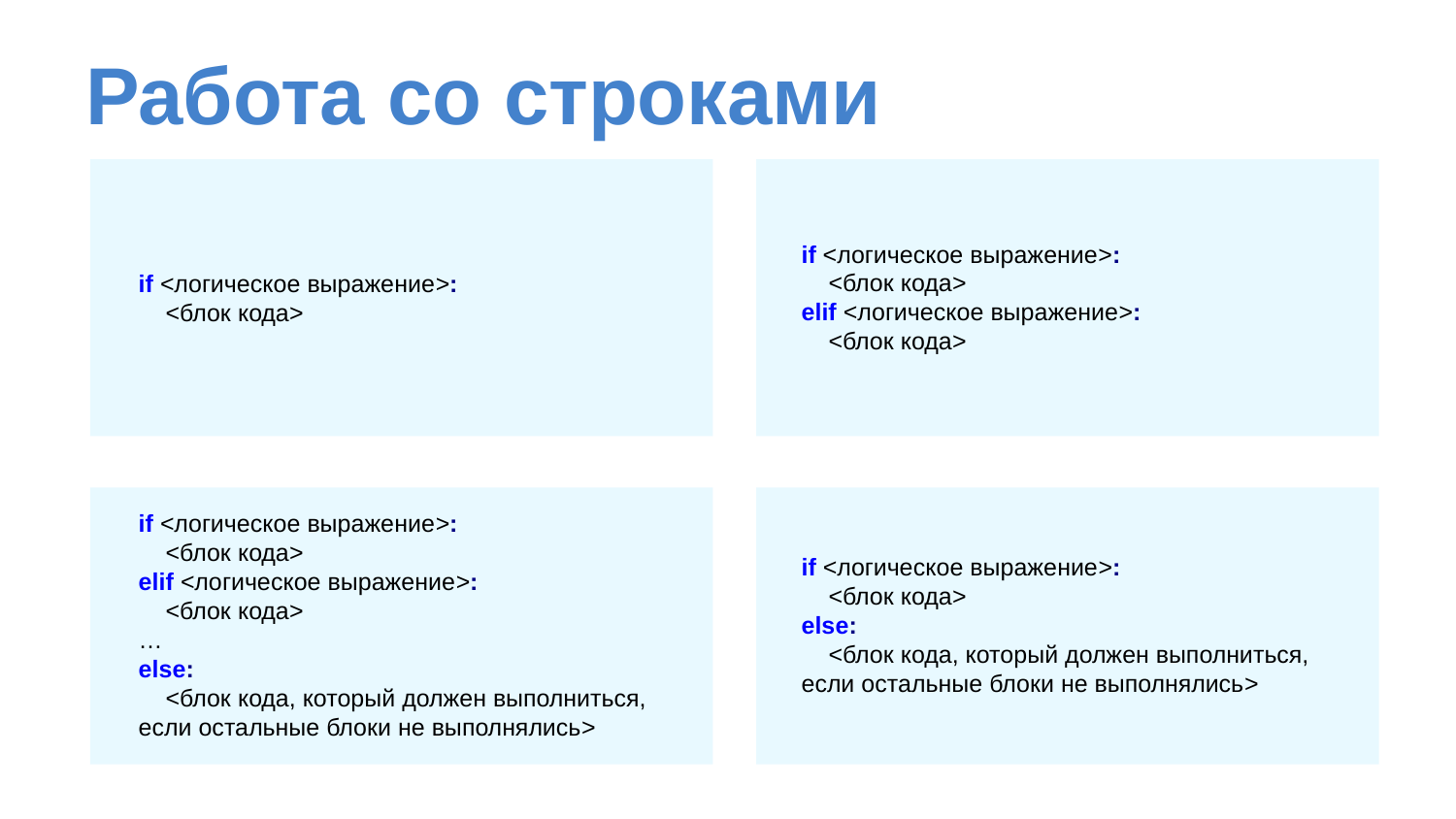

# Работа со строками

if <логическое выражение>:
    <блок кода>
elif <логическое выражение>:
    <блок кода>
if <логическое выражение>:
    <блок кода>

if <логическое выражение>:
    <блок кода>
elif <логическое выражение>:
    <блок кода>
…
else:
    <блок кода, который должен выполниться, если остальные блоки не выполнялись>
if <логическое выражение>:
    <блок кода>
else:
    <блок кода, который должен выполниться, если остальные блоки не выполнялись>